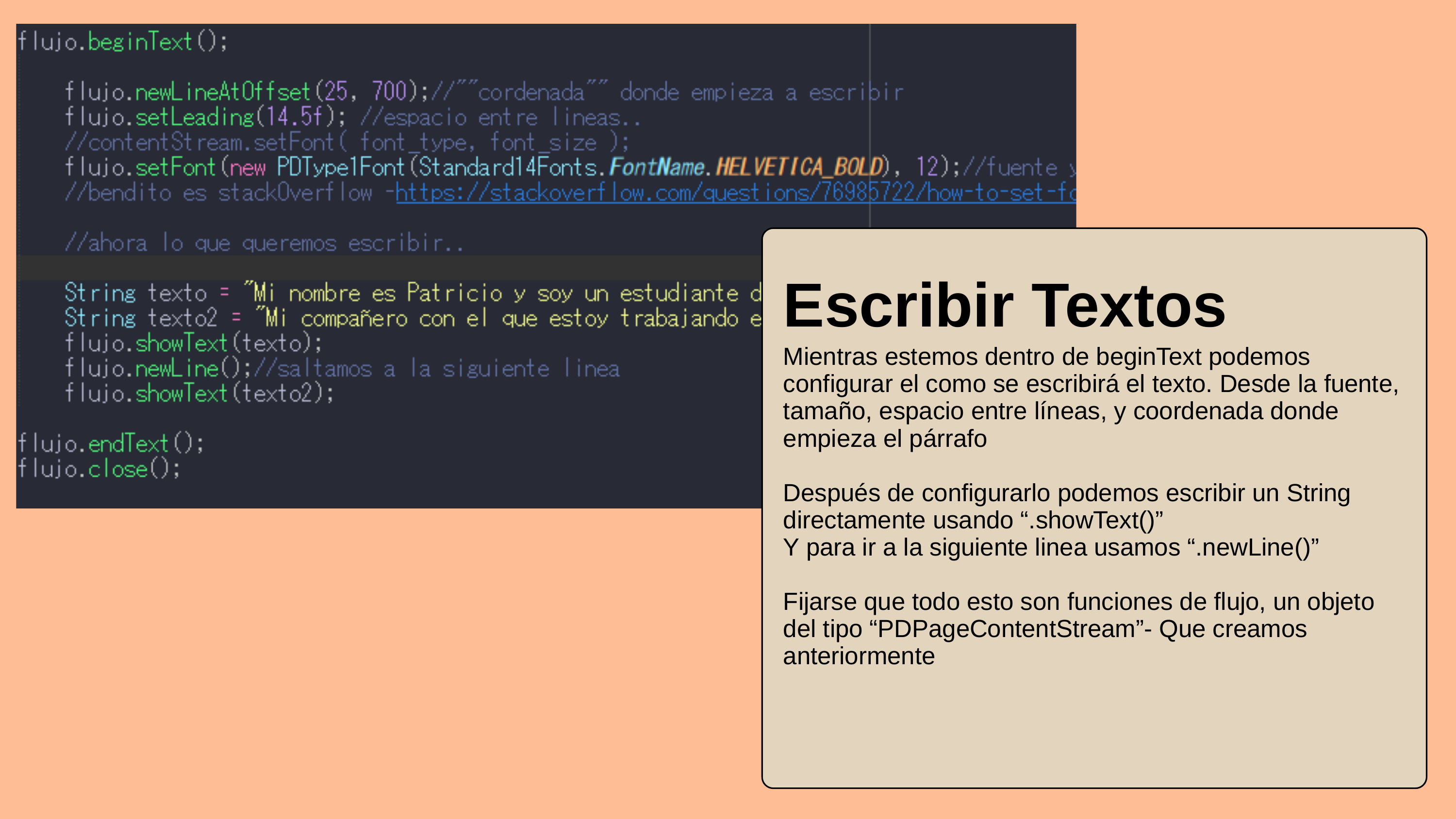

Escribir Textos
Mientras estemos dentro de beginText podemos configurar el como se escribirá el texto. Desde la fuente, tamaño, espacio entre líneas, y coordenada donde empieza el párrafo

Después de configurarlo podemos escribir un String directamente usando “.showText()”
Y para ir a la siguiente linea usamos “.newLine()”

Fijarse que todo esto son funciones de flujo, un objeto del tipo “PDPageContentStream”- Que creamos anteriormente